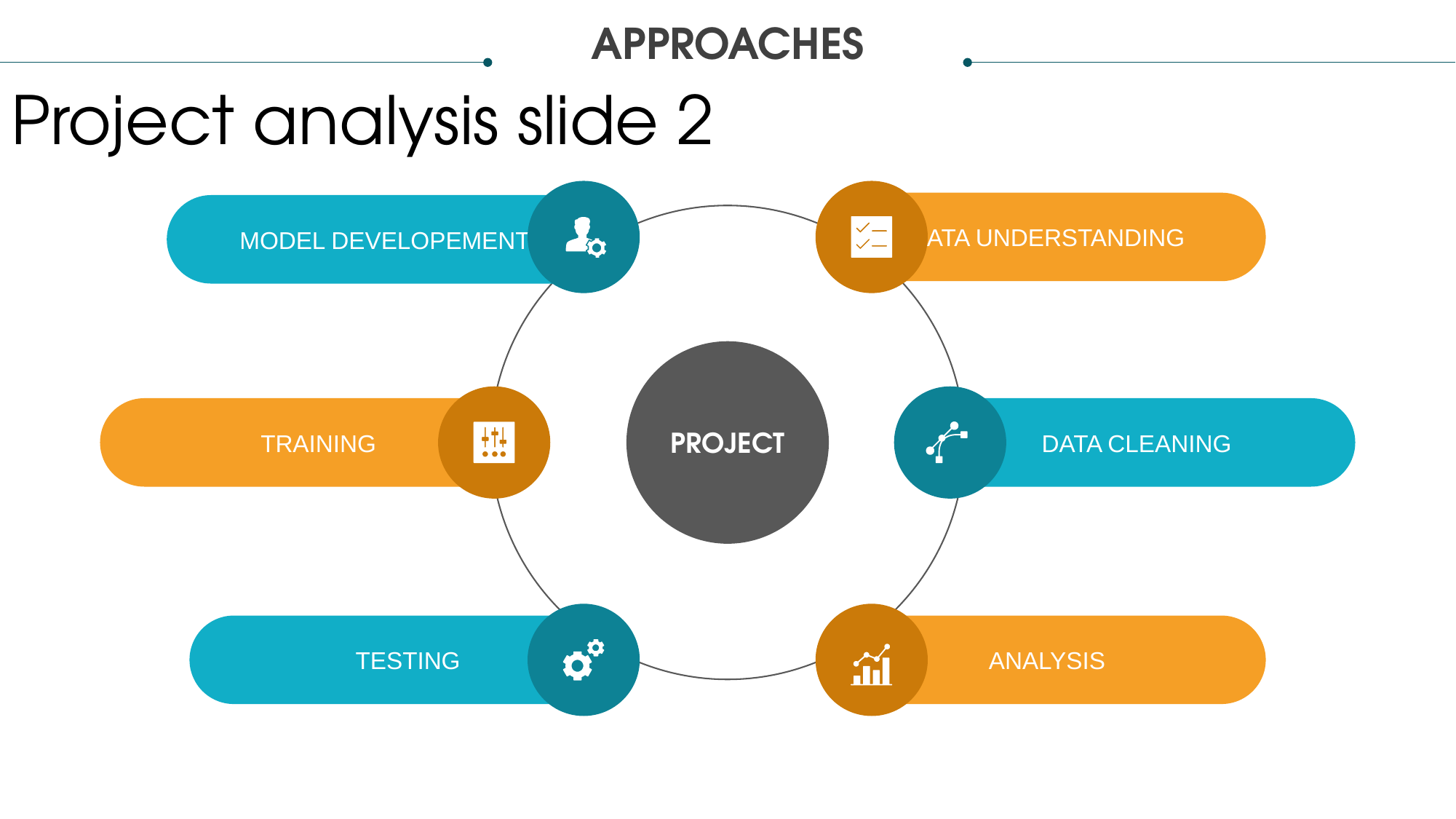

APPROACHES
Project analysis slide 2

DATA UNDERSTANDING
MODEL DEVELOPEMENT

PROJECT

TRAINING
DATA CLEANING

TESTING
ANALYSIS